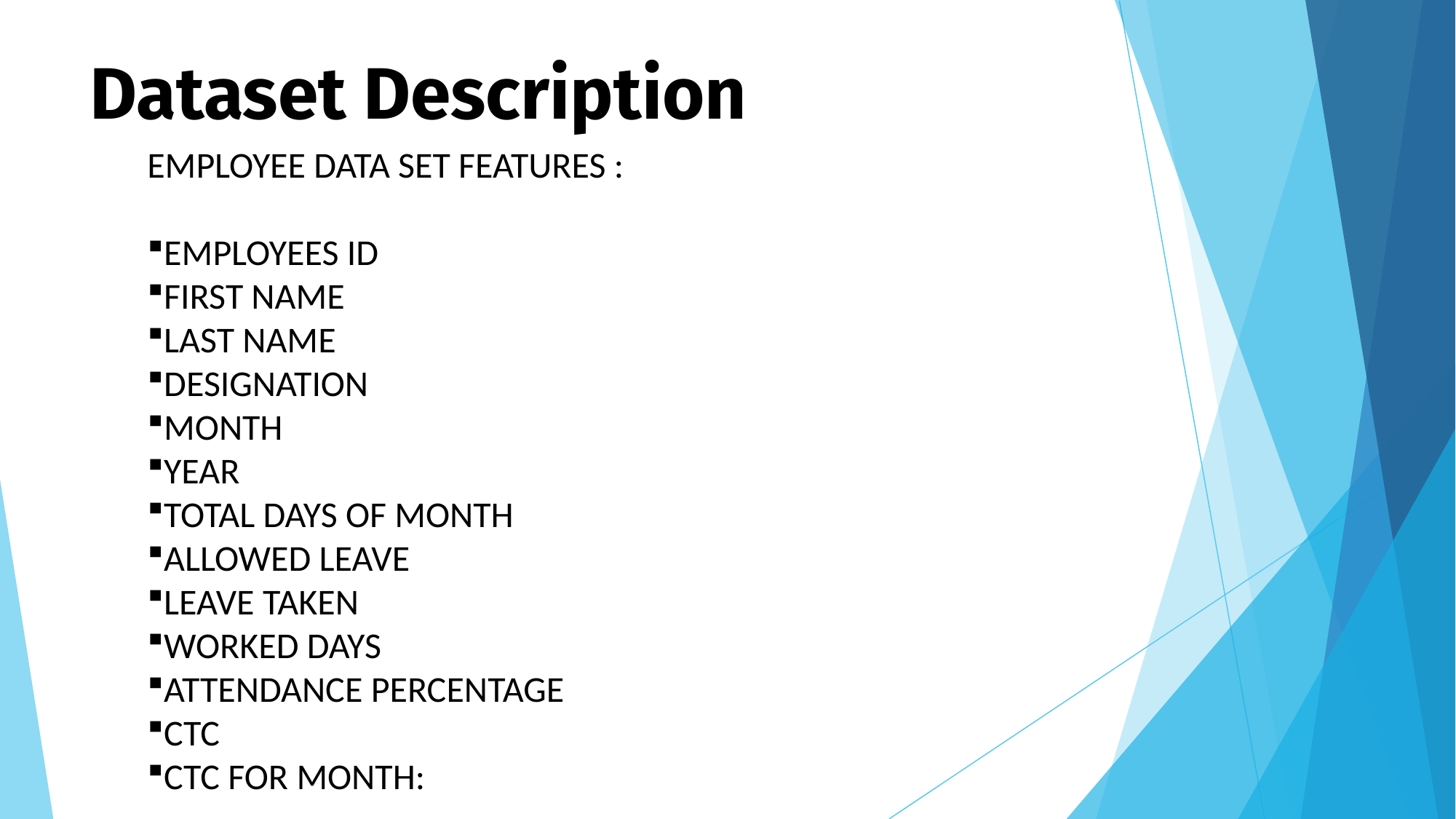

# Dataset Description
EMPLOYEE DATA SET FEATURES :

EMPLOYEES ID
FIRST NAME
LAST NAME
DESIGNATION
MONTH
YEAR
TOTAL DAYS OF MONTH
ALLOWED LEAVE
LEAVE TAKEN
WORKED DAYS
ATTENDANCE PERCENTAGE
CTC
CTC FOR MONTH: